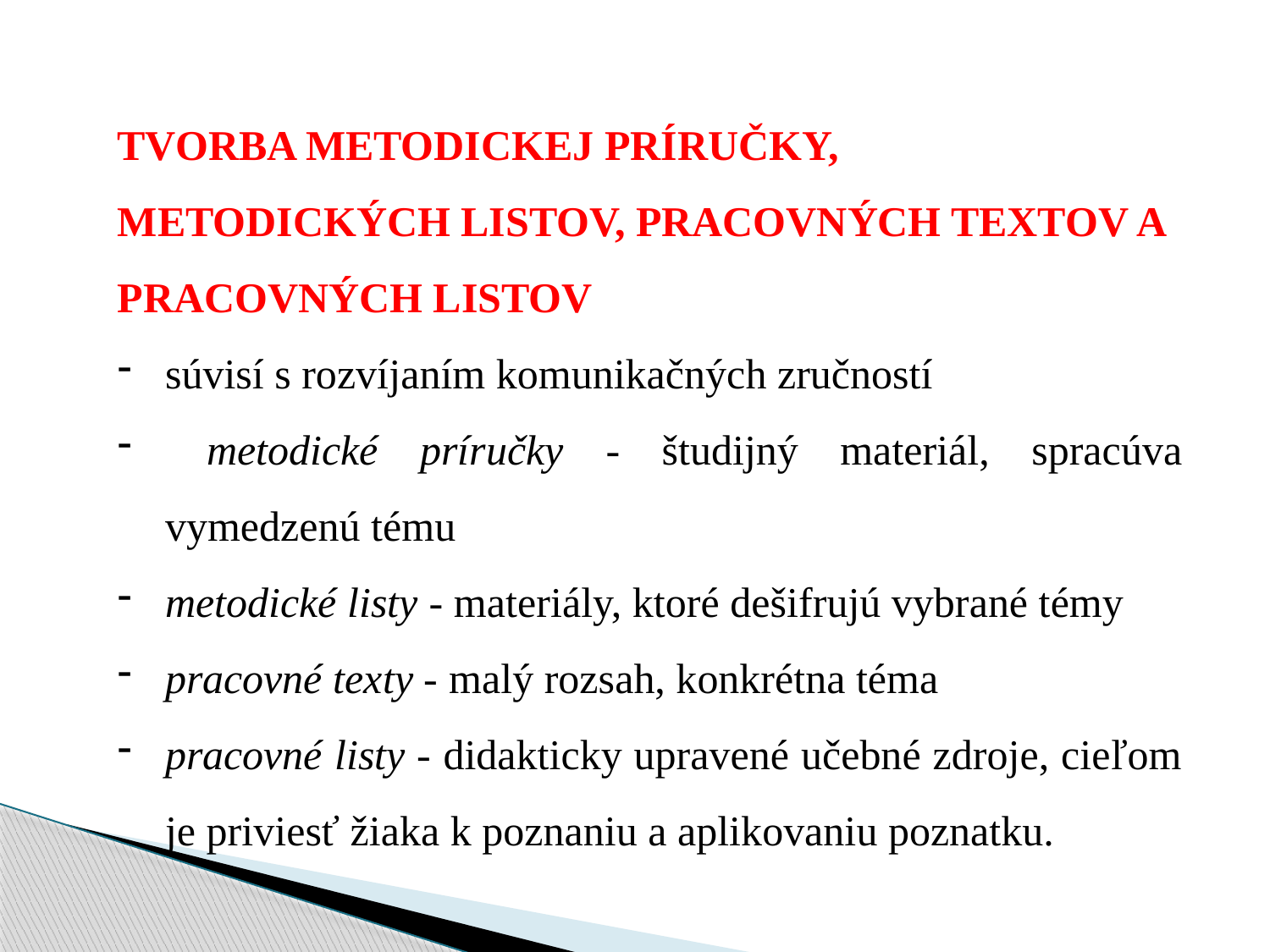

TVORBA METODICKEJ PRÍRUČKY, METODICKÝCH LISTOV, PRACOVNÝCH TEXTOV A PRACOVNÝCH LISTOV
súvisí s rozvíjaním komunikačných zručností
 metodické príručky - študijný materiál, spracúva vymedzenú tému
metodické listy - materiály, ktoré dešifrujú vybrané témy
pracovné texty - malý rozsah, konkrétna téma
pracovné listy - didakticky upravené učebné zdroje, cieľom je priviesť žiaka k poznaniu a aplikovaniu poznatku.